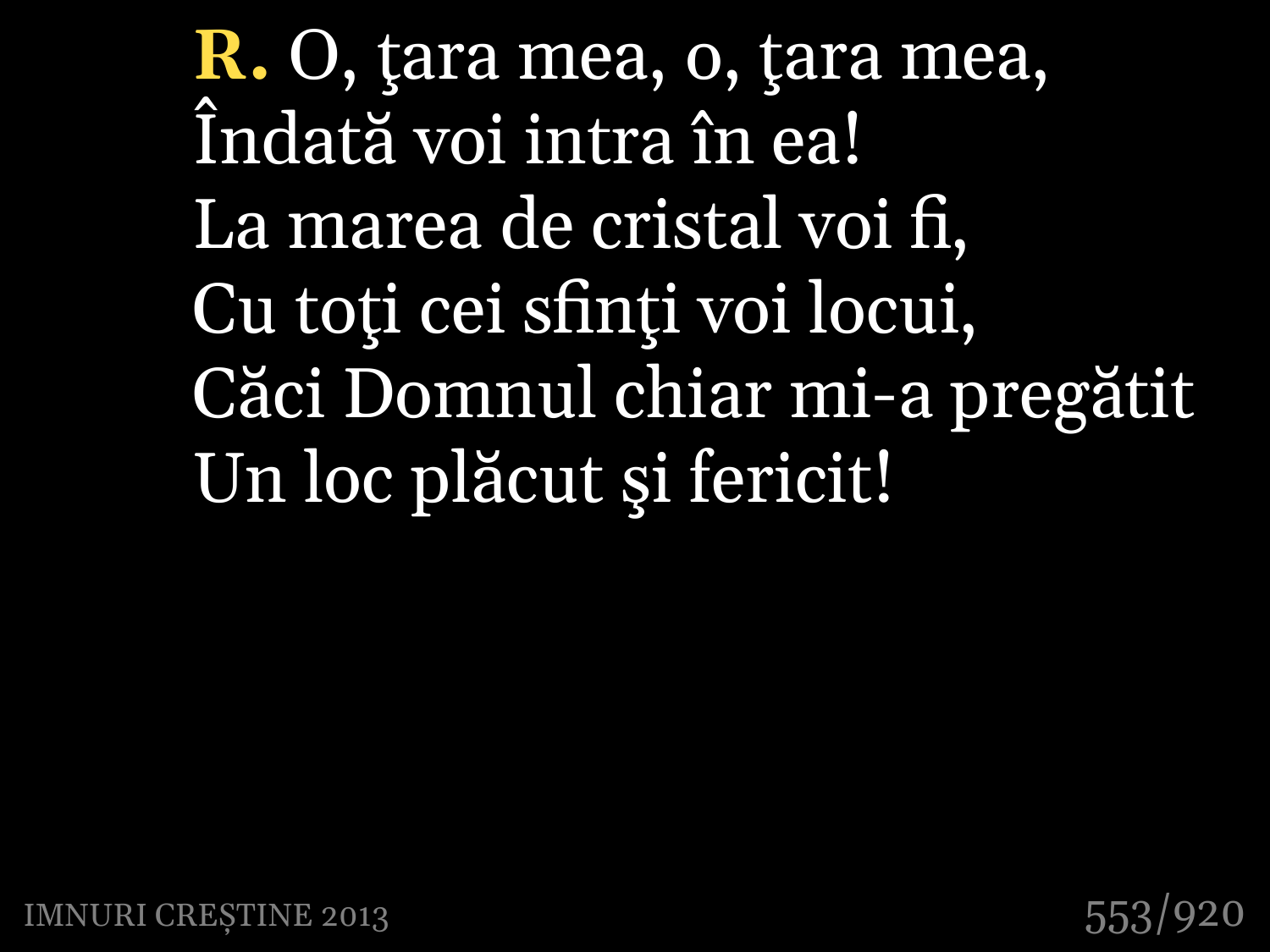

R. O, ţara mea, o, ţara mea,
Îndată voi intra în ea!
La marea de cristal voi fi,
Cu toţi cei sfinţi voi locui,
Căci Domnul chiar mi-a pregătit
Un loc plăcut şi fericit!
553/920
IMNURI CREȘTINE 2013